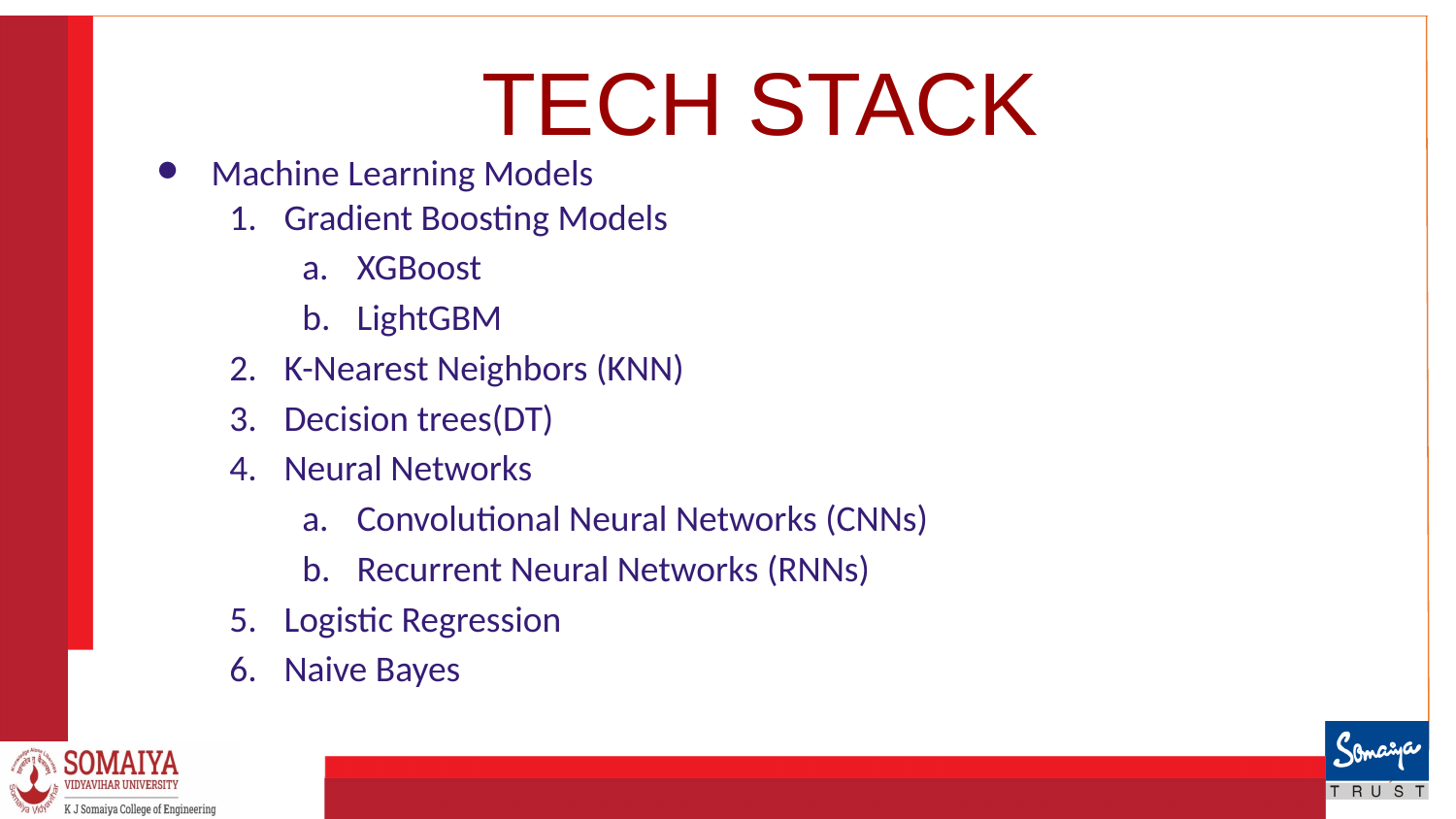

# TECH STACK
Machine Learning Models
Gradient Boosting Models
XGBoost
LightGBM
K-Nearest Neighbors (KNN)
Decision trees(DT)
Neural Networks
Convolutional Neural Networks (CNNs)
Recurrent Neural Networks (RNNs)
Logistic Regression
Naive Bayes